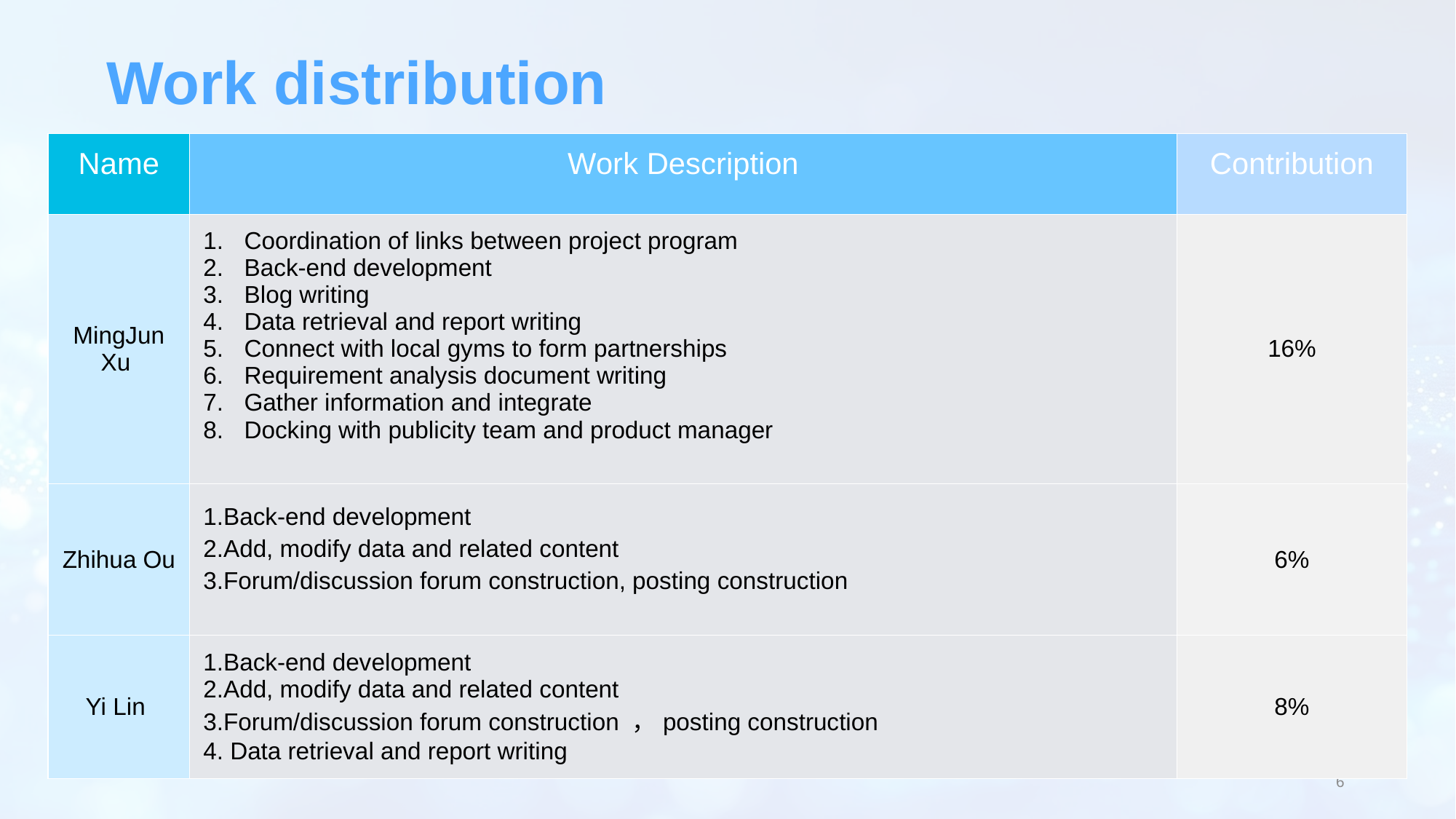

# Work distribution
| Name | Work Description | Contribution |
| --- | --- | --- |
| MingJun Xu | Coordination of links between project program Back-end development Blog writing Data retrieval and report writing Connect with local gyms to form partnerships Requirement analysis document writing Gather information and integrate Docking with publicity team and product manager | 16% |
| Zhihua Ou | 1.Back-end development 2.Add, modify data and related content 3.Forum/discussion forum construction, posting construction | 6% |
| Yi Lin | 1.Back-end development 2.Add, modify data and related content 3.Forum/discussion forum construction ，posting construction 4. Data retrieval and report writing | 8% |
6